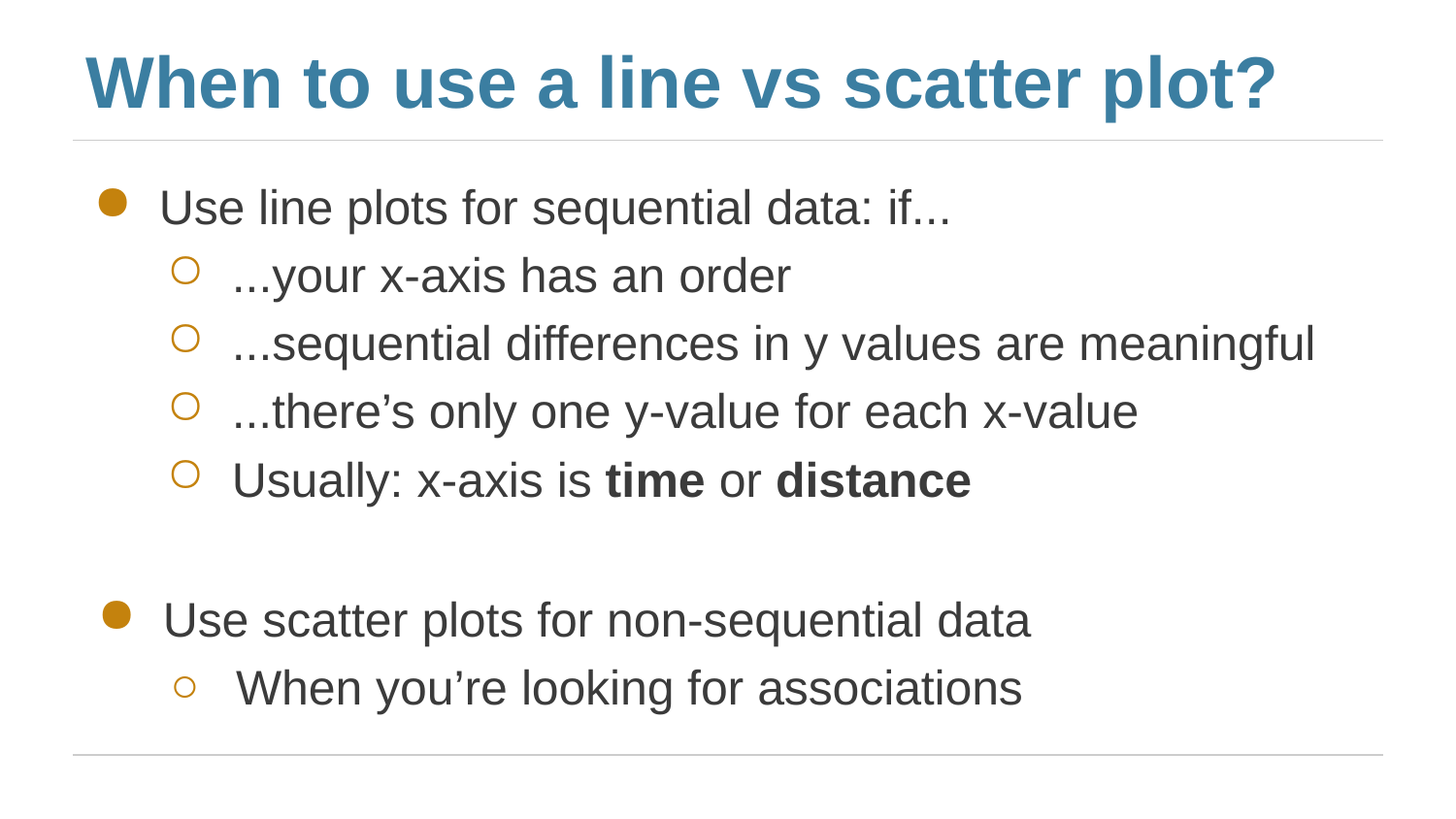

# When to use a line vs scatter plot?
Use line plots for sequential data: if...
...your x-axis has an order
...sequential differences in y values are meaningful
...there’s only one y-value for each x-value
Usually: x-axis is time or distance

Use scatter plots for non-sequential data
When you’re looking for associations